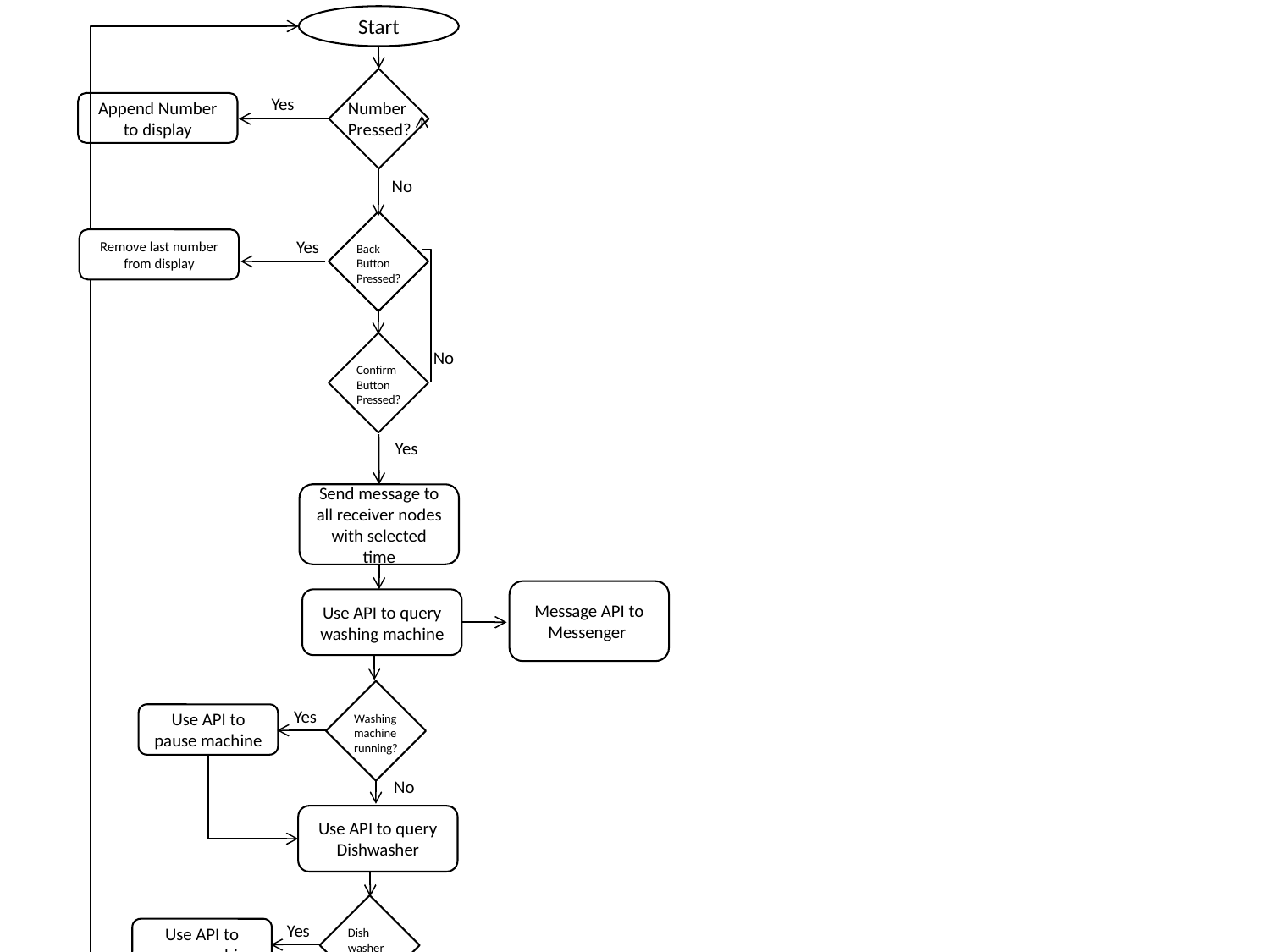

Control
 box flowchart
Start

Yes
Number Pressed?
Append Number to display
No

Back
Button Pressed?
Yes
Remove last number from display
No

Confirm Button Pressed?
Yes
Send message to all receiver nodes with selected time
Message API to Messenger
Use API to query washing machine

Washing machine running?
Yes
Use API to pause machine
No
Use API to query Dishwasher

Dish
washer running?
Yes
Use API to pause machine
No
Start timer countdown

Timer finished?
Yes
Reset Timer
No